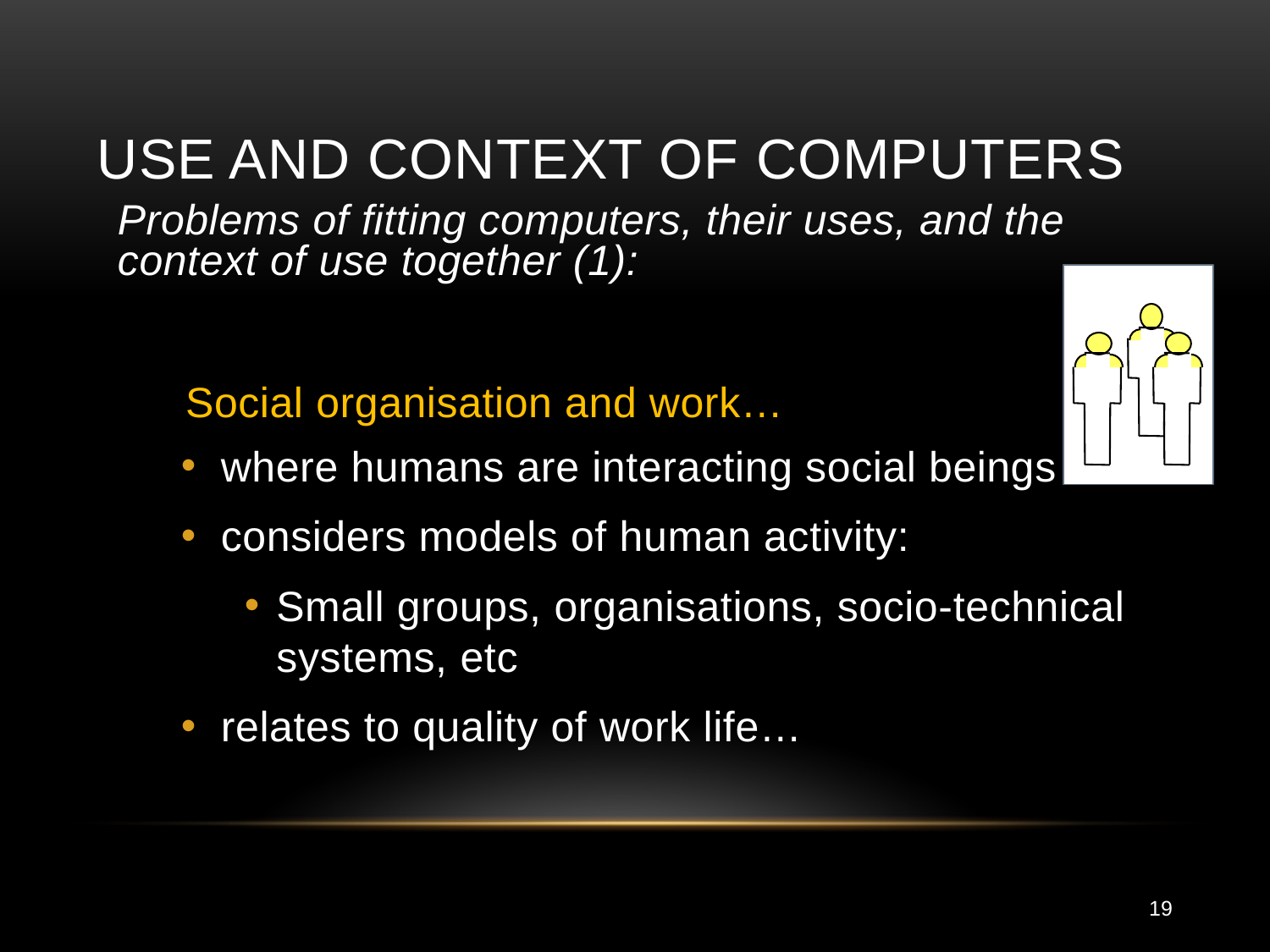

# Use and Context of Computers
Problems of fitting computers, their uses, and the context of use together (1):

 Social organisation and work…
where humans are interacting social beings
considers models of human activity:
Small groups, organisations, socio-technical systems, etc
relates to quality of work life…

19